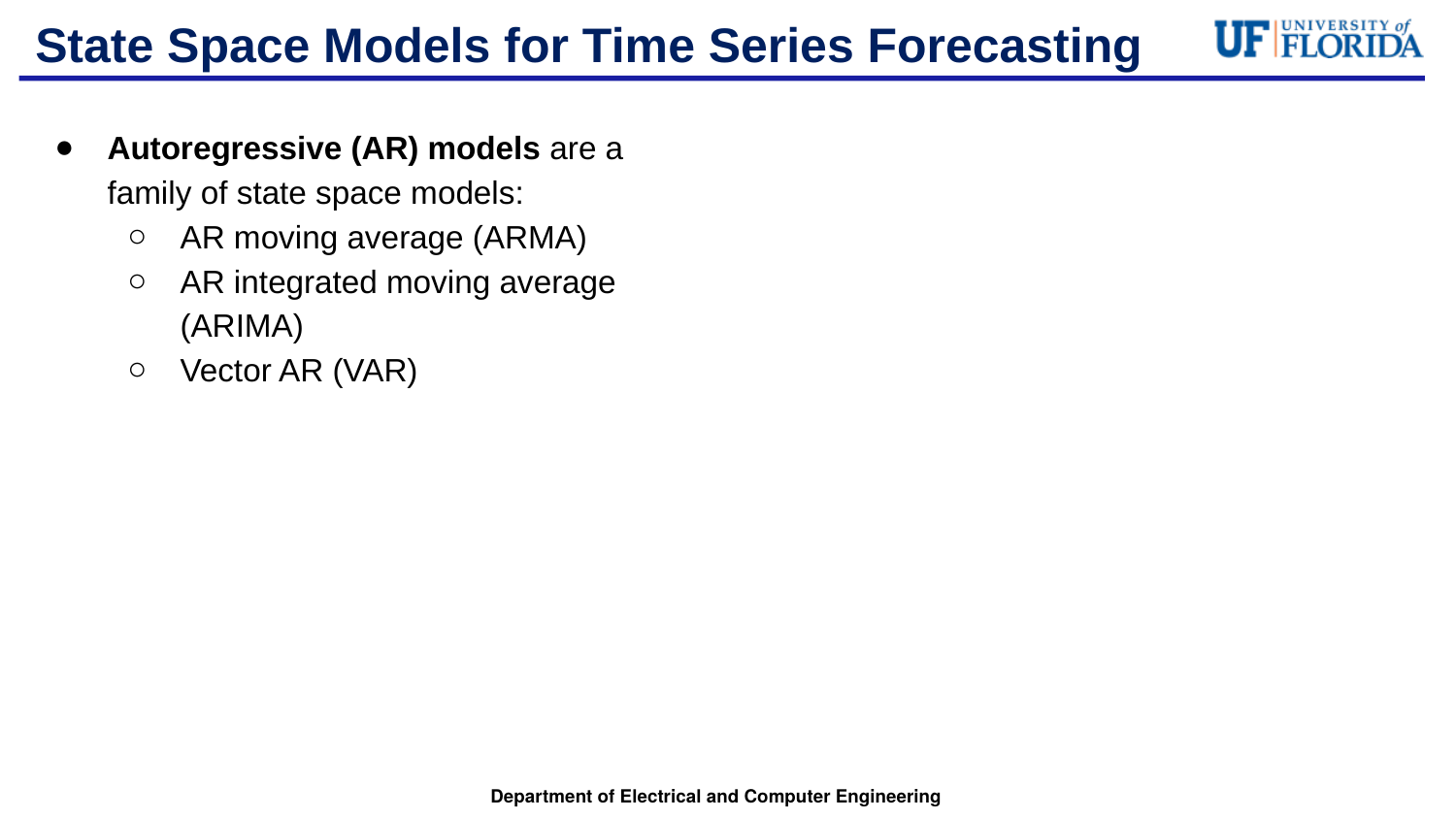

# State Space Models for Time Series Forecasting
Autoregressive (AR) models are a family of state space models:
AR moving average (ARMA)
AR integrated moving average (ARIMA)
Vector AR (VAR)